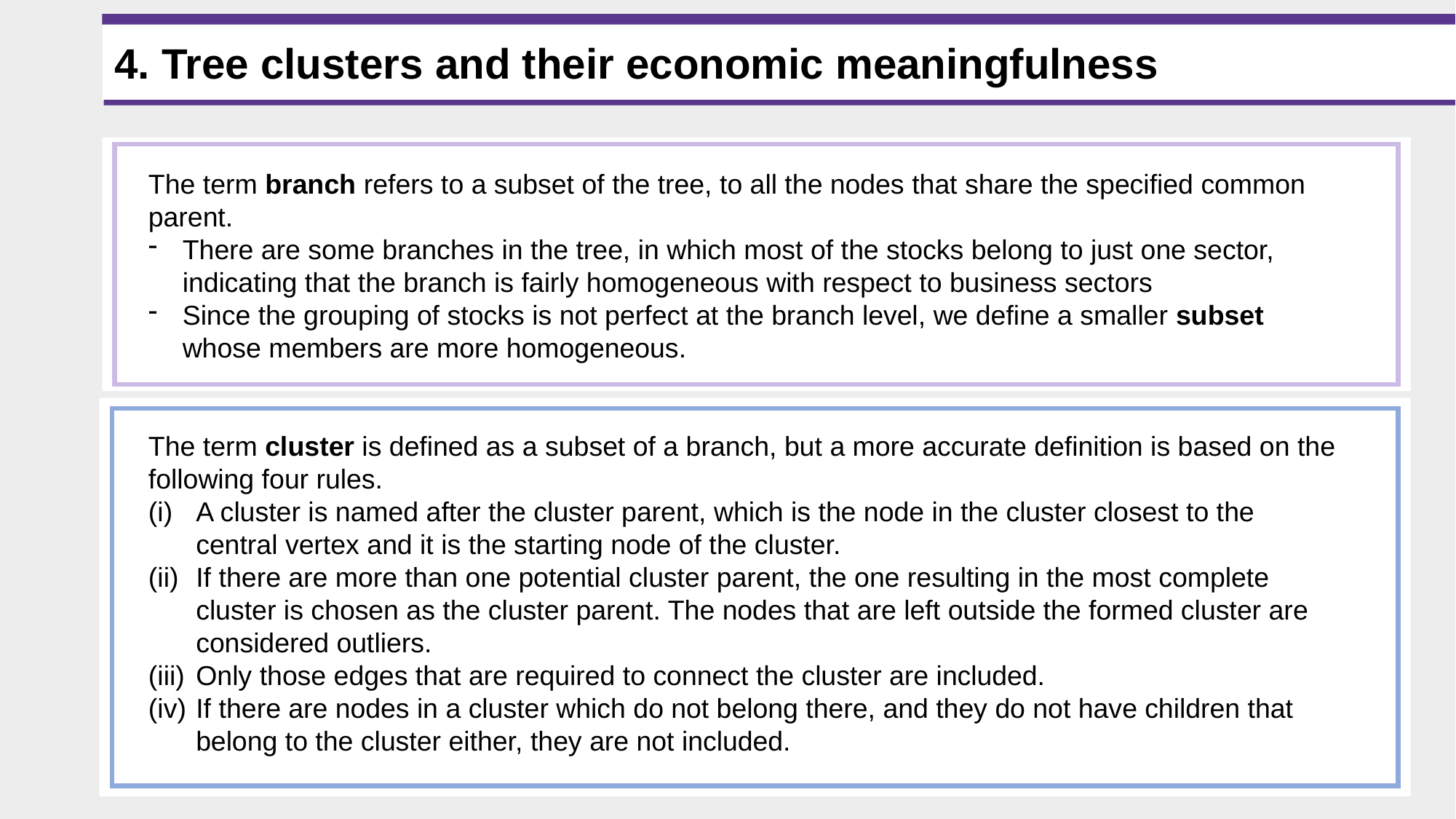

4. Tree clusters and their economic meaningfulness

The term branch refers to a subset of the tree, to all the nodes that share the specified common parent.
There are some branches in the tree, in which most of the stocks belong to just one sector, indicating that the branch is fairly homogeneous with respect to business sectors
Since the grouping of stocks is not perfect at the branch level, we define a smaller subset whose members are more homogeneous.

The term cluster is defined as a subset of a branch, but a more accurate definition is based on the following four rules.
A cluster is named after the cluster parent, which is the node in the cluster closest to the central vertex and it is the starting node of the cluster.
If there are more than one potential cluster parent, the one resulting in the most complete cluster is chosen as the cluster parent. The nodes that are left outside the formed cluster are considered outliers.
Only those edges that are required to connect the cluster are included.
If there are nodes in a cluster which do not belong there, and they do not have children that belong to the cluster either, they are not included.